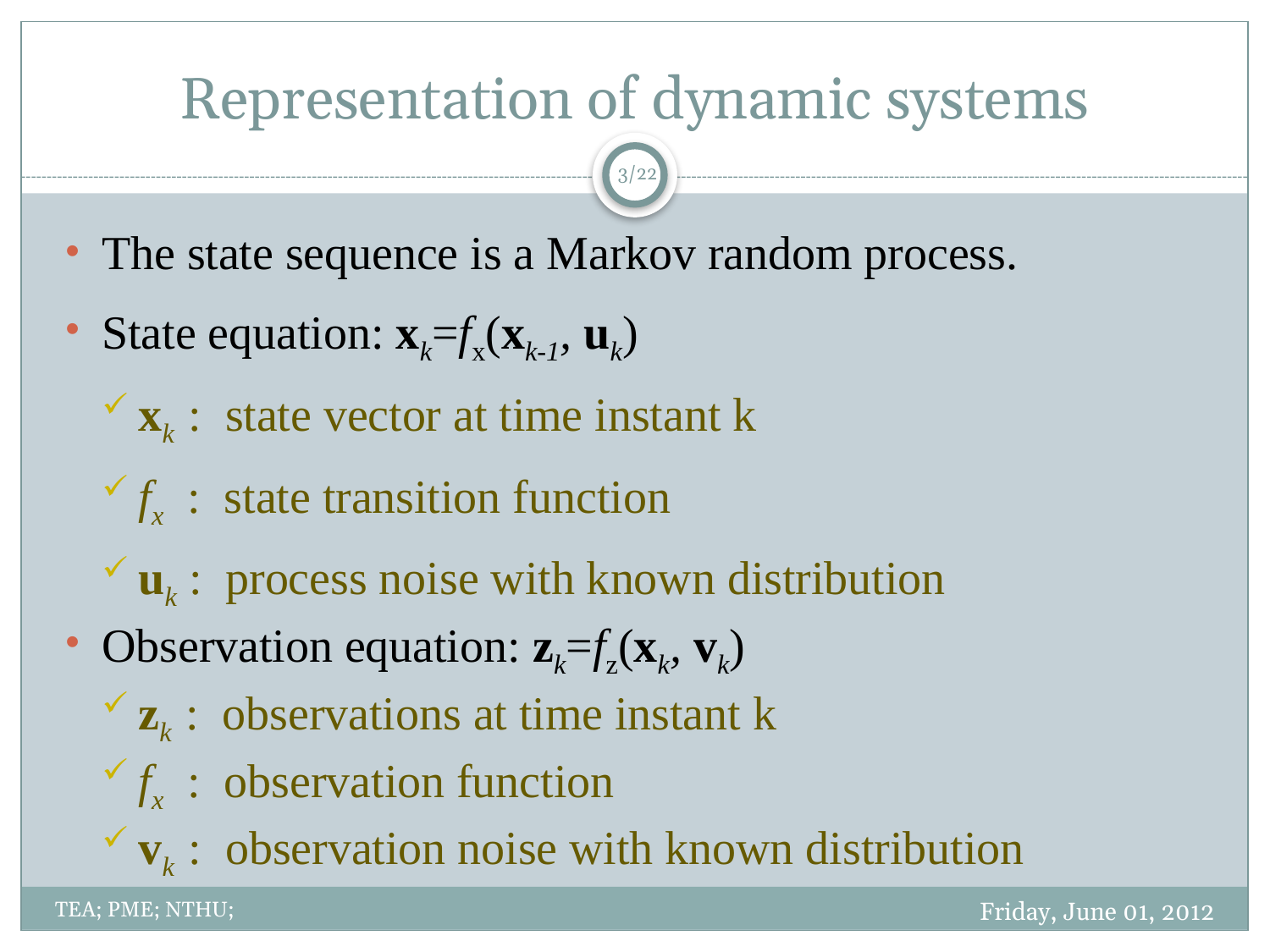

# Representation of dynamic systems
3/22
The state sequence is a Markov random process.
State equation: xk=fx(xk-1, uk)
xk  :  state vector at time instant k
fx  :  state transition function
uk :  process noise with known distribution
Observation equation: zk=fz(xk, vk)
zk  :  observations at time instant k
fx  :  observation function
vk  :  observation noise with known distribution

Friday, June 01, 2012
TEA; PME; NTHU;